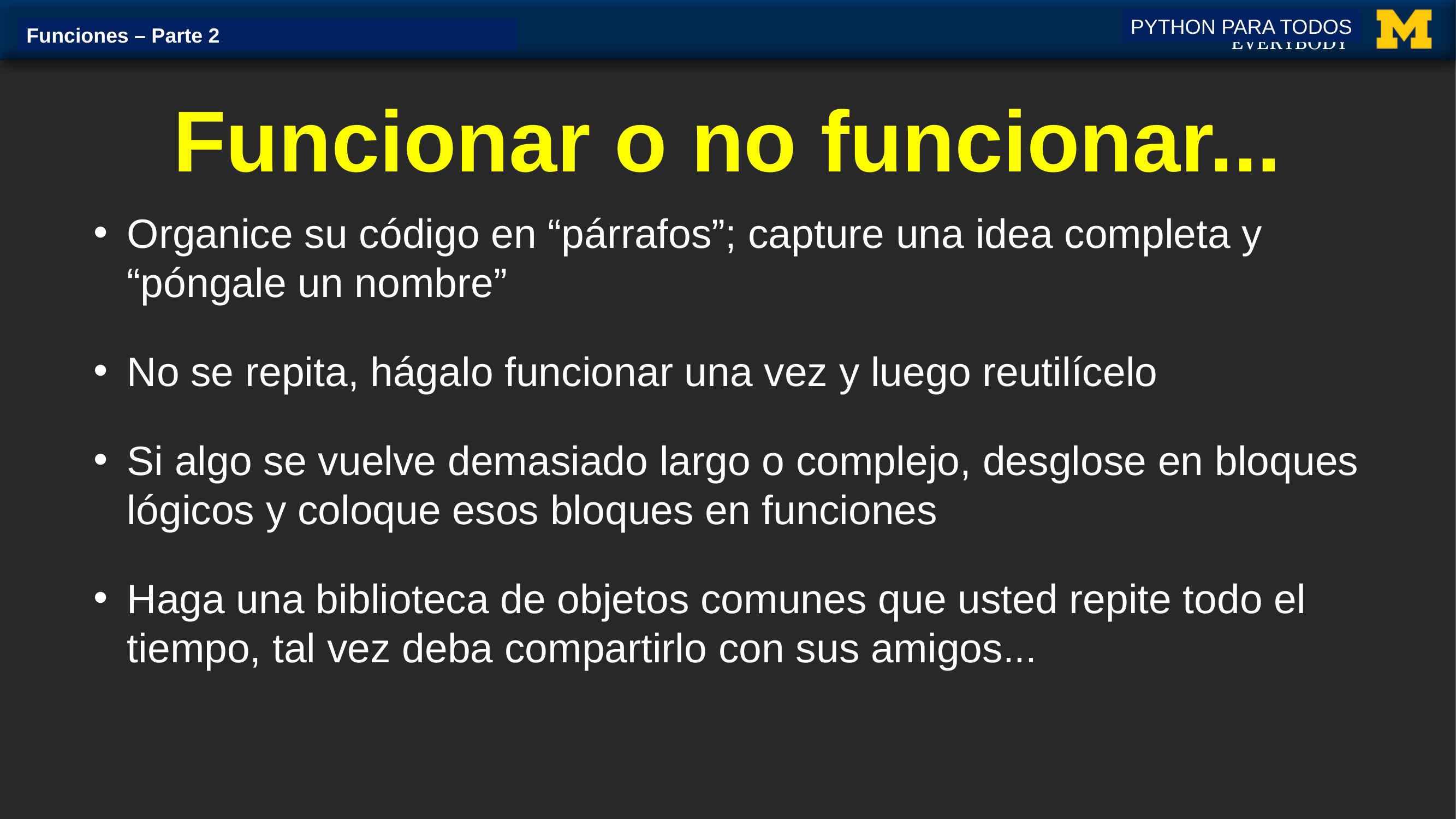

PYTHON PARA TODOS
Funciones – Parte 2
# Funcionar o no funcionar...
Organice su código en “párrafos”; capture una idea completa y “póngale un nombre”
No se repita, hágalo funcionar una vez y luego reutilícelo
Si algo se vuelve demasiado largo o complejo, desglose en bloques lógicos y coloque esos bloques en funciones
Haga una biblioteca de objetos comunes que usted repite todo el tiempo, tal vez deba compartirlo con sus amigos...